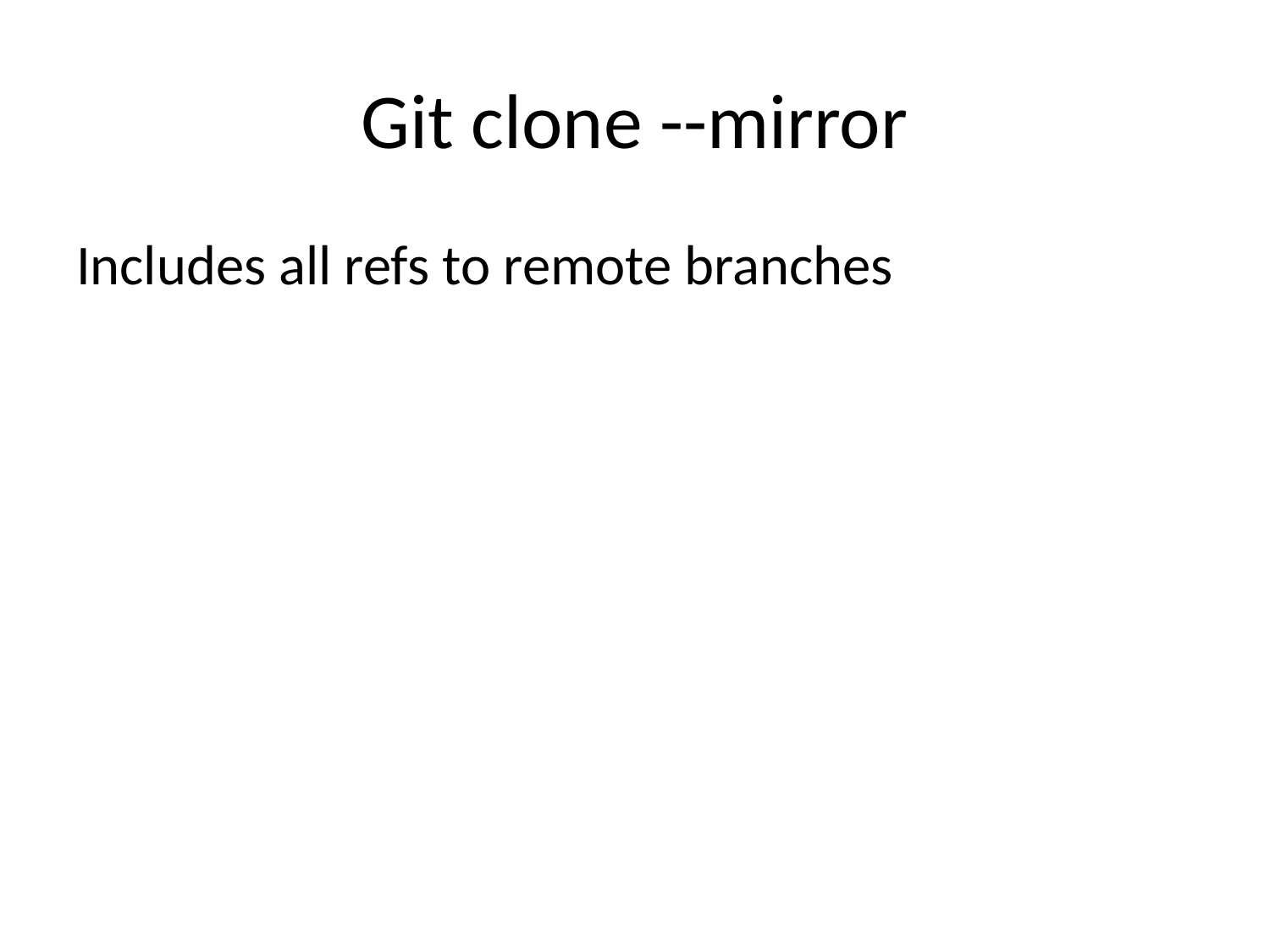

# Git clone --mirror
Includes all refs to remote branches